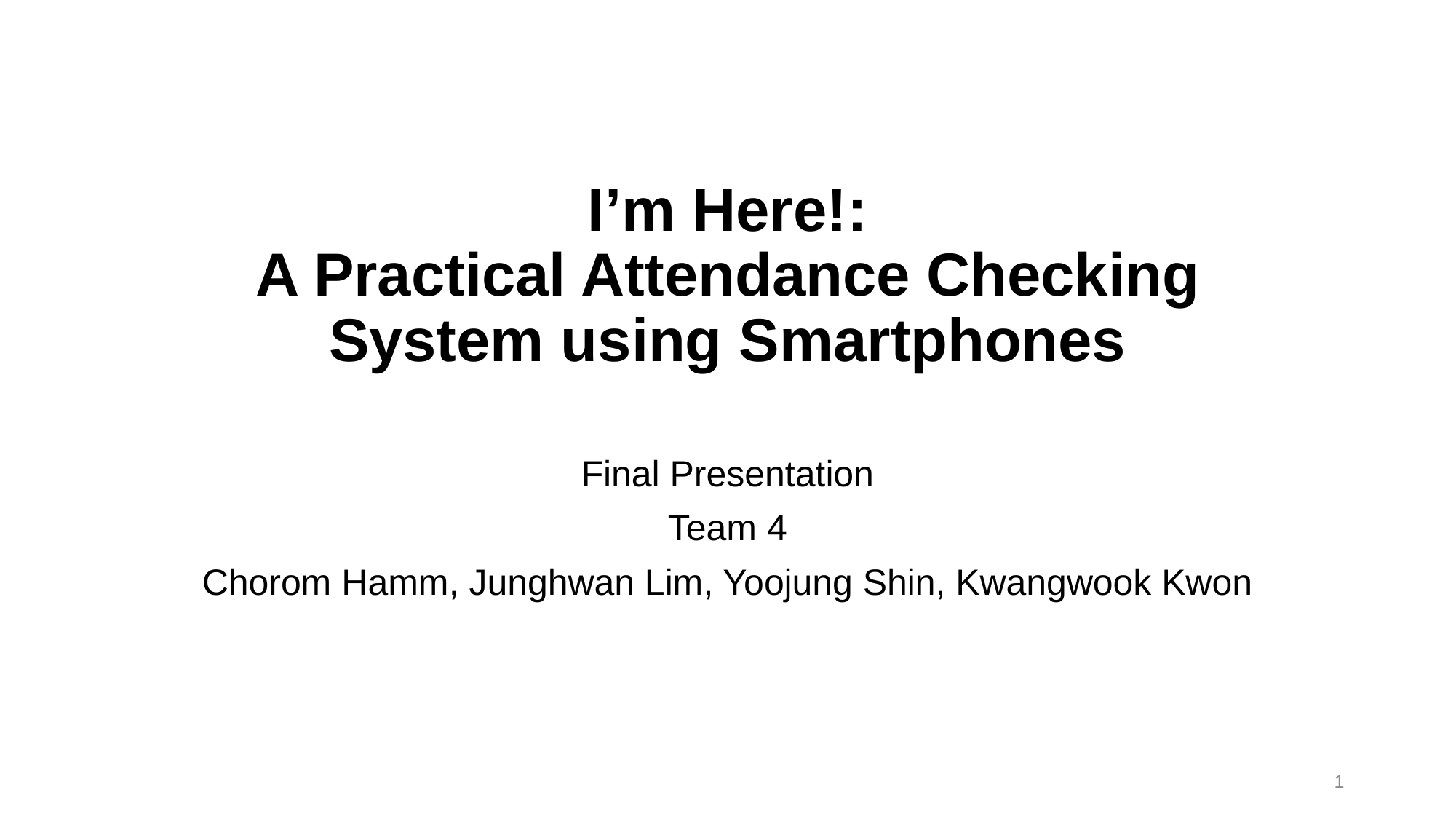

# I’m Here!: A Practical Attendance Checking System using Smartphones
Final Presentation
Team 4
Chorom Hamm, Junghwan Lim, Yoojung Shin, Kwangwook Kwon
1